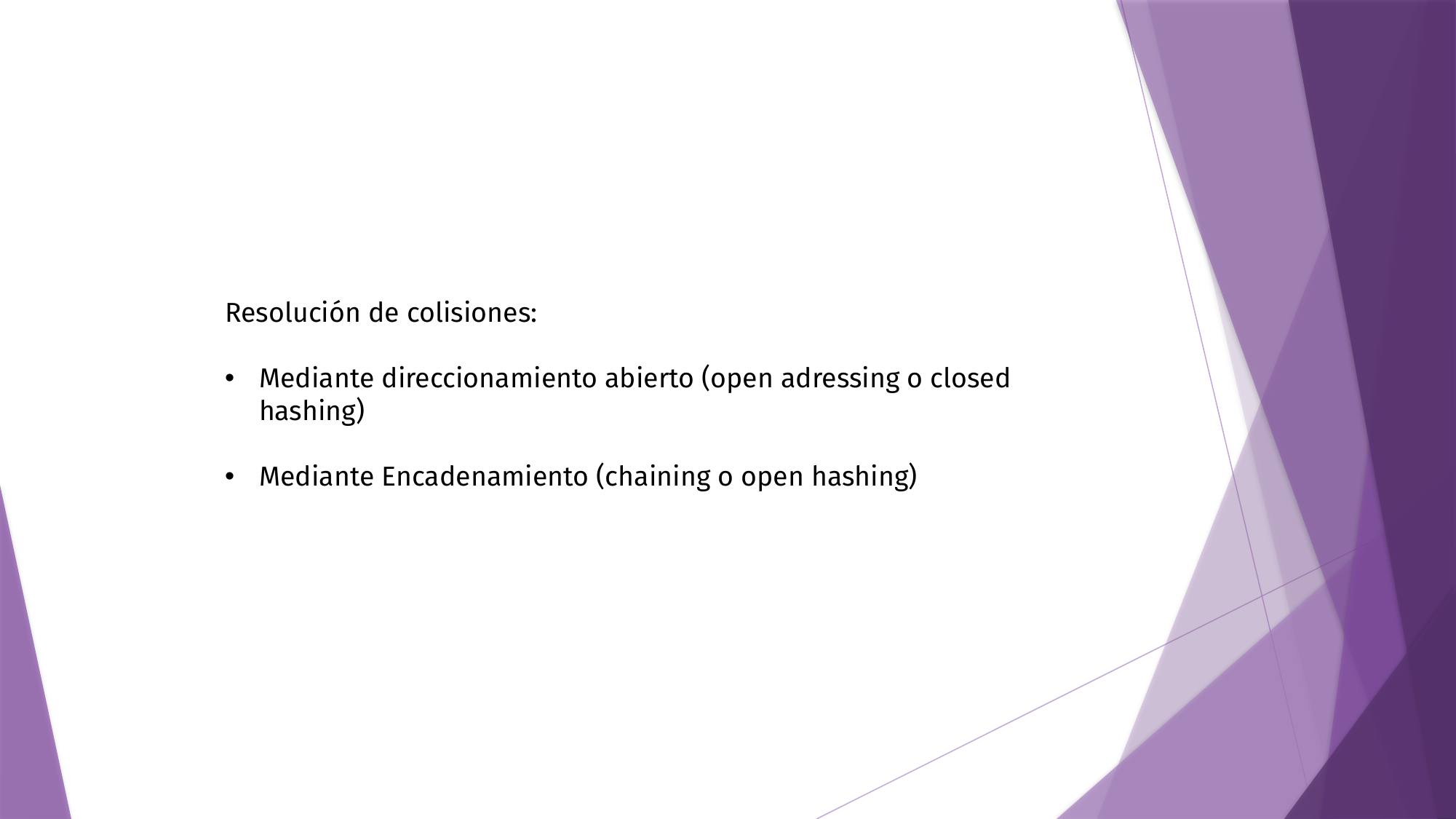

Resolución de colisiones:

Mediante direccionamiento abierto (open adressing o closed hashing)

Mediante Encadenamiento (chaining o open hashing)